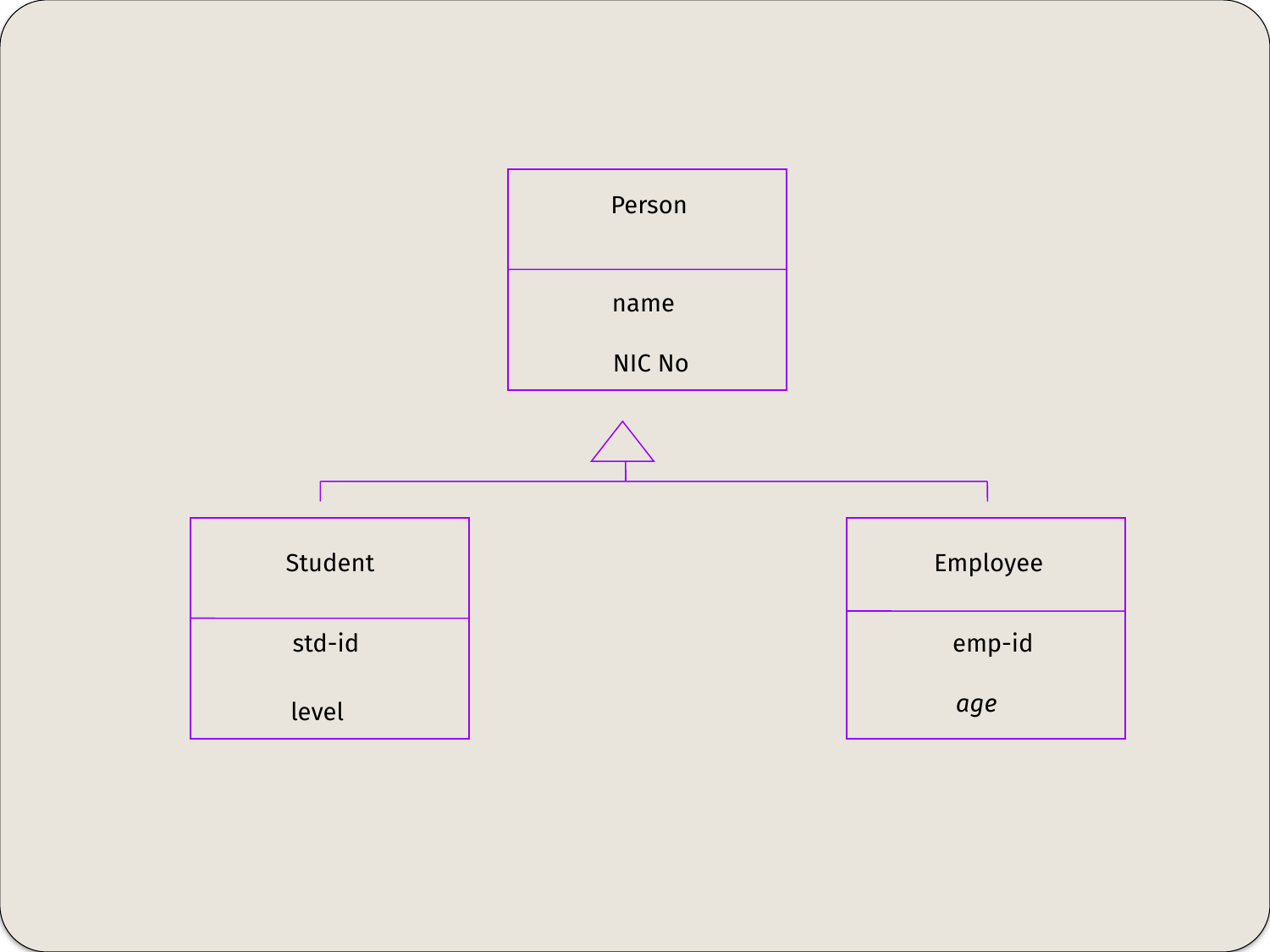

Person
name

NIC No

Student
Employee
std-id
emp-id

age
level